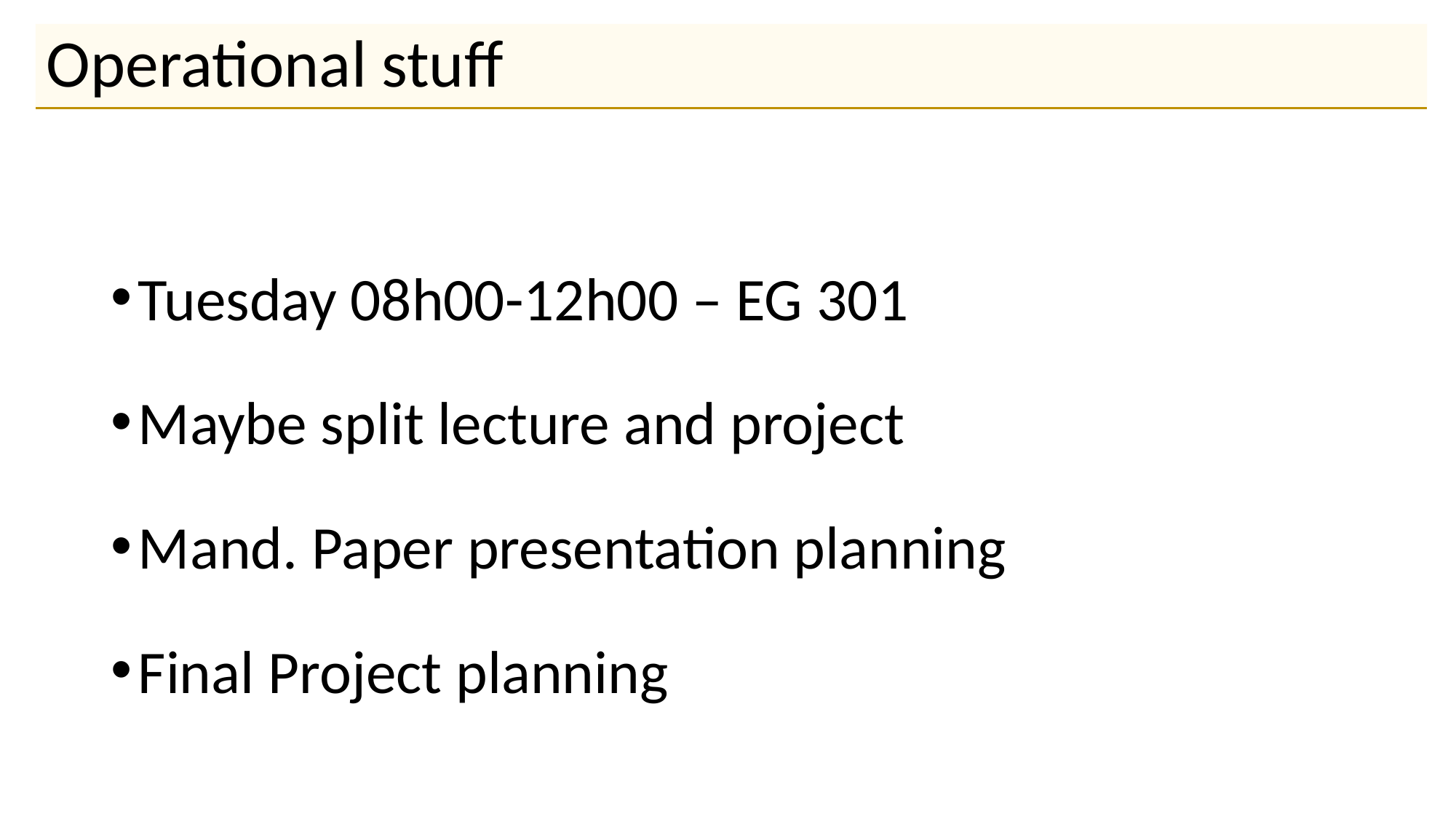

# Operational stuff
Tuesday 08h00-12h00 – EG 301
Maybe split lecture and project
Mand. Paper presentation planning
Final Project planning